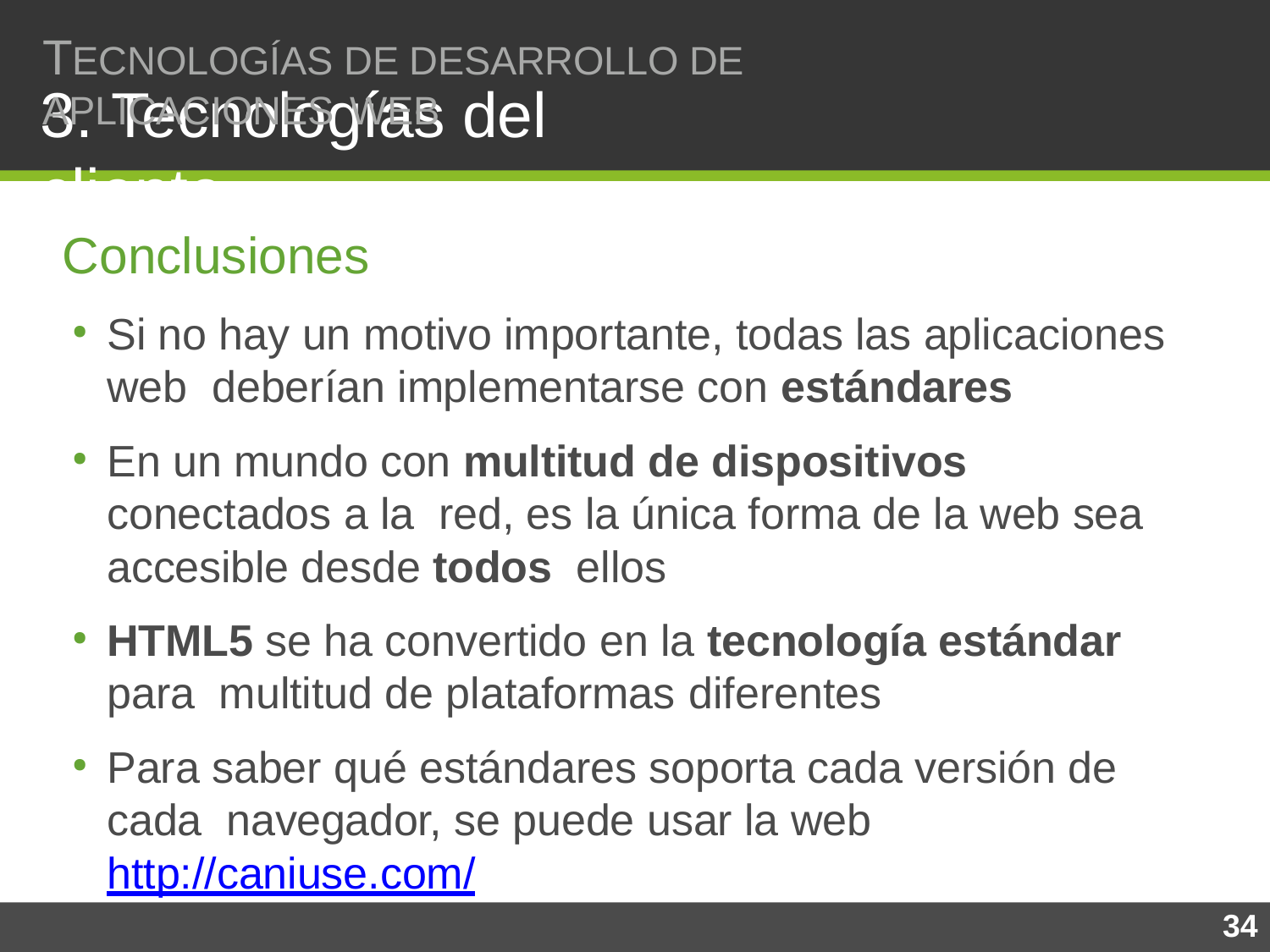

TECNOLOGÍAS DE DESARROLLO DE APLICACIONES WEB
# 3. Tecnologías del cliente
Conclusiones
Si no hay un motivo importante, todas las aplicaciones web  deberían implementarse con estándares
En un mundo con multitud de dispositivos conectados a la  red, es la única forma de la web sea accesible desde todos  ellos
HTML5 se ha convertido en la tecnología estándar para  multitud de plataformas diferentes
Para saber qué estándares soporta cada versión de cada  navegador, se puede usar la web http://caniuse.com/
34